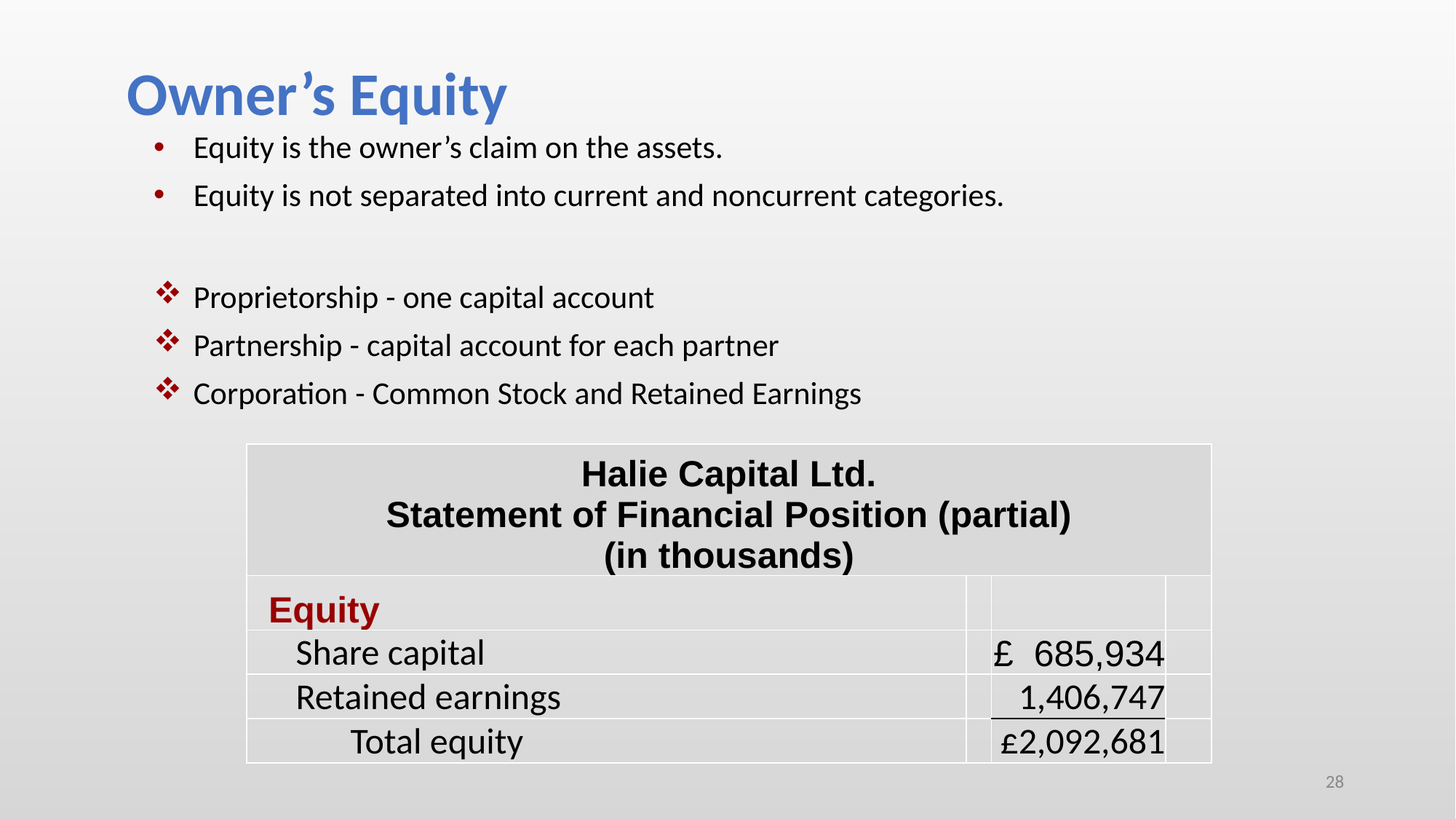

Owner’s Equity
Equity is the owner’s claim on the assets.
Equity is not separated into current and noncurrent categories.

Proprietorship - one capital account
Partnership - capital account for each partner
Corporation - Common Stock and Retained Earnings

| Halie Capital Ltd. Statement of Financial Position (partial) (in thousands) |  |  |  |
| --- | --- | --- | --- |
| Equity |  |  |  |
| Share capital |  | £ 685,934 |  |
| Retained earnings |  | 1,406,747 |  |
| Total equity |  | £2,092,681 |  |
28